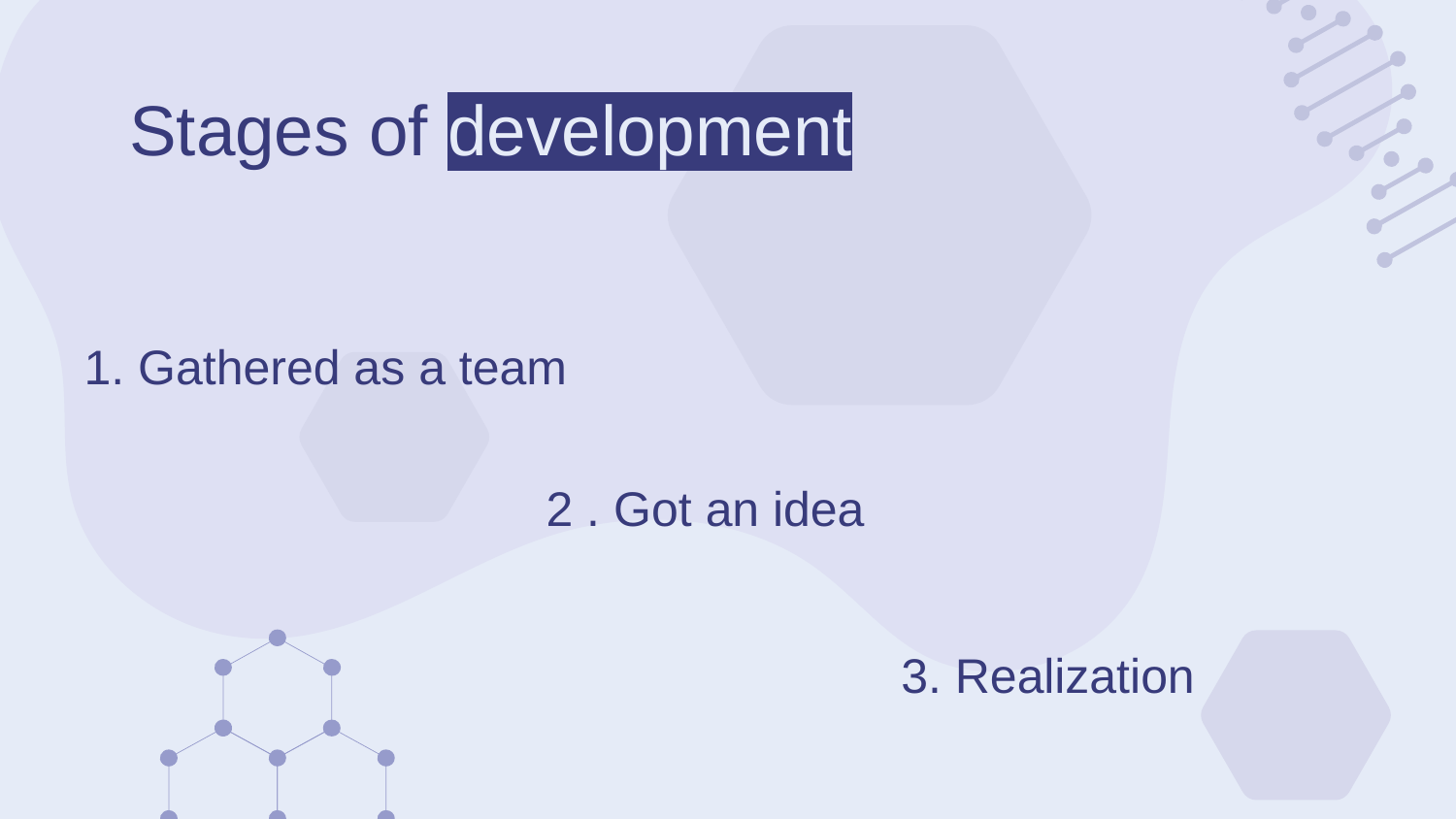

# Stages of development
1. Gathered as a team
2 . Got an idea
3. Realization